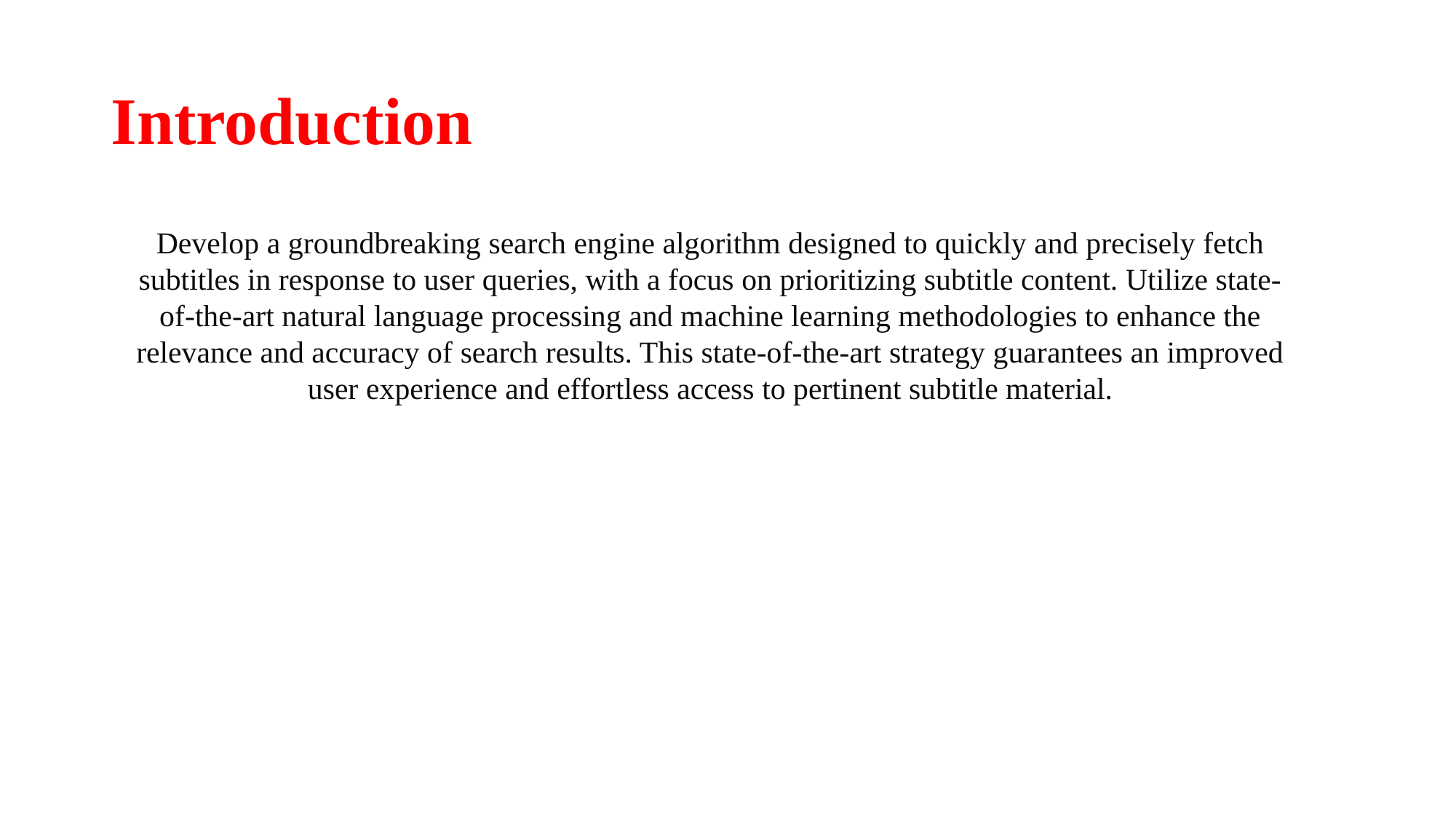

# Introduction
Develop a groundbreaking search engine algorithm designed to quickly and precisely fetch subtitles in response to user queries, with a focus on prioritizing subtitle content. Utilize state-of-the-art natural language processing and machine learning methodologies to enhance the relevance and accuracy of search results. This state-of-the-art strategy guarantees an improved user experience and effortless access to pertinent subtitle material.